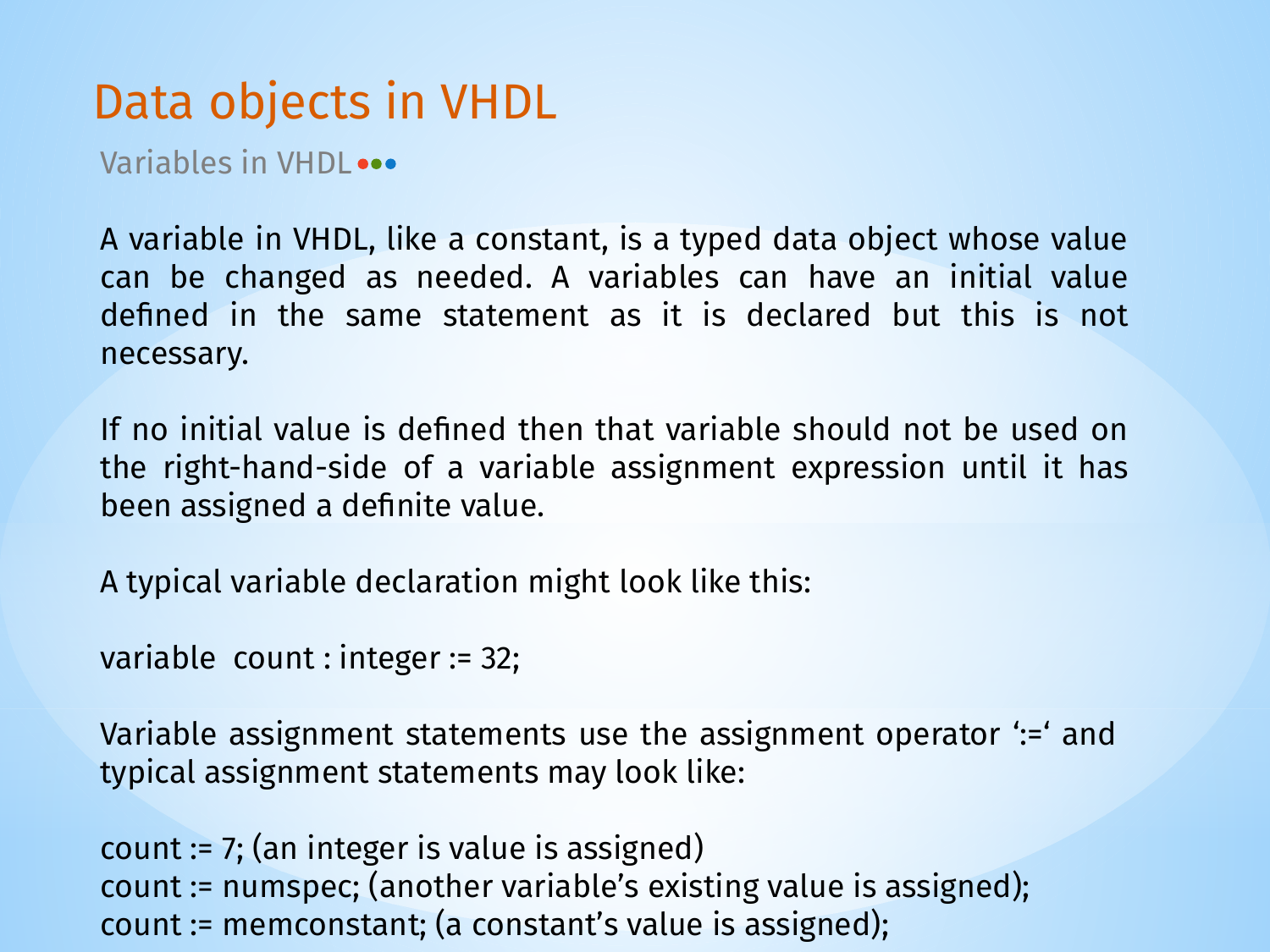

Data objects in VHDL
Variables in VHDL

A variable in VHDL, like a constant, is a typed data object whose value can be changed as needed. A variables can have an initial value defined in the same statement as it is declared but this is not necessary.

If no initial value is defined then that variable should not be used on the right-hand-side of a variable assignment expression until it has been assigned a definite value.

A typical variable declaration might look like this:

variable  count : integer := 32;

Variable assignment statements use the assignment operator ‘:=‘ and  typical assignment statements may look like:

count := 7; (an integer is value is assigned)
count := numspec; (another variable’s existing value is assigned);
count := memconstant; (a constant’s value is assigned);